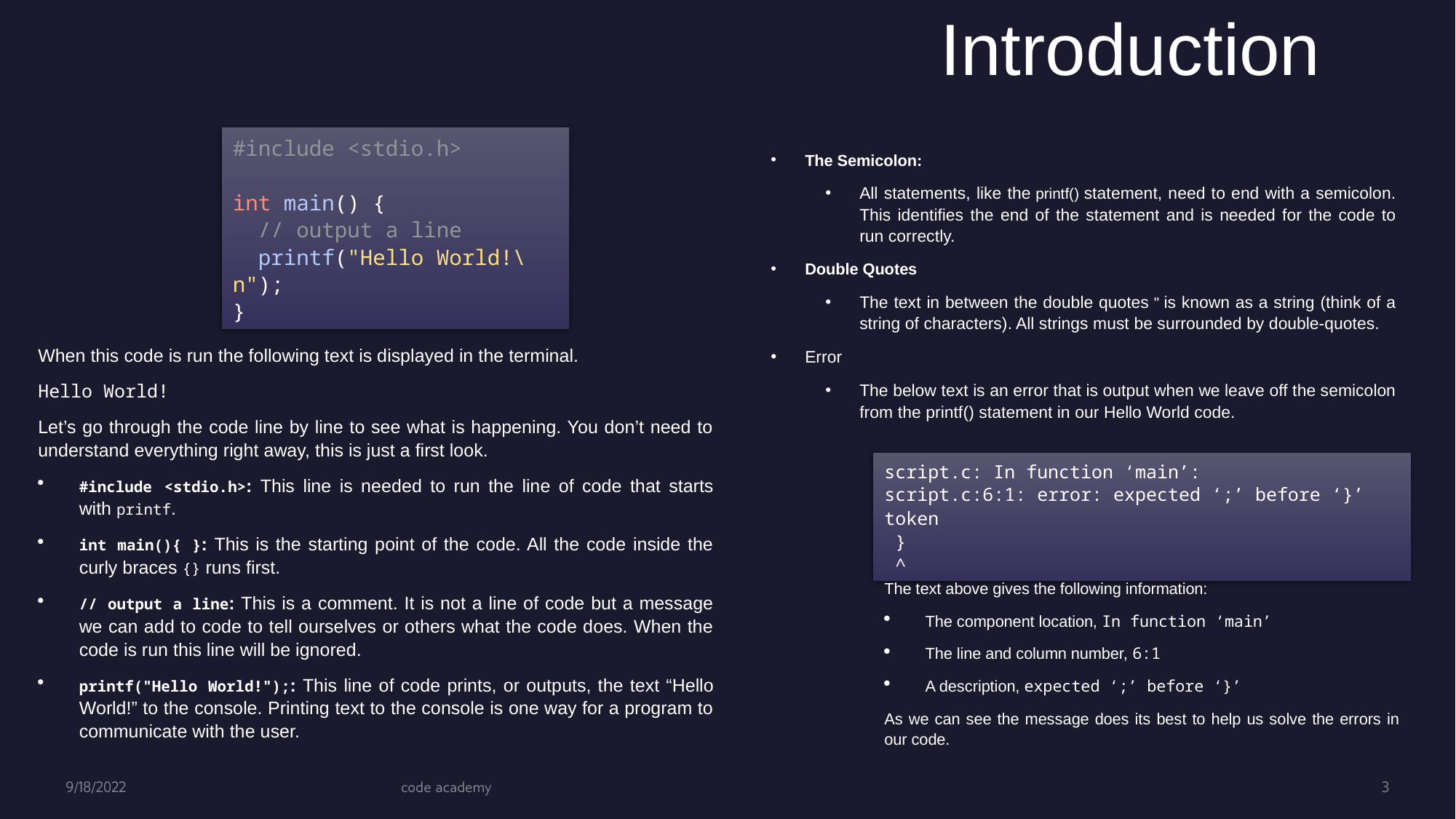

# Introduction
#include <stdio.h>
int main() {
  // output a line
  printf("Hello World!\n");
}
The Semicolon:
All statements, like the printf() statement, need to end with a semicolon. This identifies the end of the statement and is needed for the code to run correctly.
Double Quotes
The text in between the double quotes " is known as a string (think of a string of characters). All strings must be surrounded by double-quotes.
Error
The below text is an error that is output when we leave off the semicolon from the printf() statement in our Hello World code.

When this code is run the following text is displayed in the terminal.
Hello World!
Let’s go through the code line by line to see what is happening. You don’t need to understand everything right away, this is just a first look.
#include <stdio.h>: This line is needed to run the line of code that starts with printf.
int main(){ }: This is the starting point of the code. All the code inside the curly braces {} runs first.
// output a line: This is a comment. It is not a line of code but a message we can add to code to tell ourselves or others what the code does. When the code is run this line will be ignored.
printf("Hello World!");: This line of code prints, or outputs, the text “Hello World!” to the console. Printing text to the console is one way for a program to communicate with the user.
script.c: In function ‘main’:
script.c:6:1: error: expected ‘;’ before ‘}’ token
 }
 ^
The text above gives the following information:
The component location, In function ‘main’
The line and column number, 6:1
A description, expected ‘;’ before ‘}’
As we can see the message does its best to help us solve the errors in our code.
9/18/2022
code academy
3